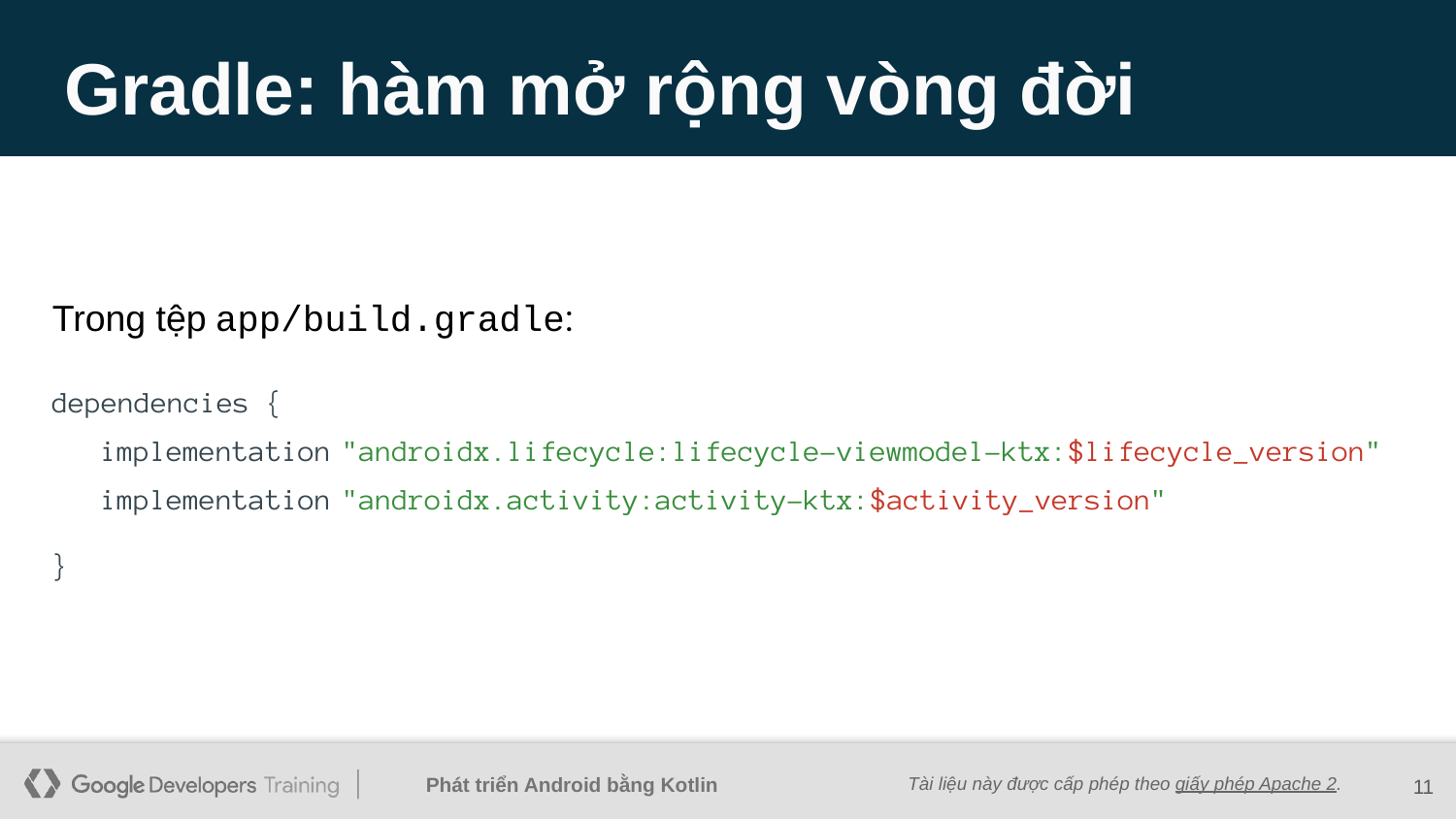

# Gradle: hàm mở rộng vòng đời
Trong tệp app/build.gradle:

dependencies {
    implementation "androidx.lifecycle:lifecycle-viewmodel-ktx:$lifecycle_version"
    implementation "androidx.activity:activity-ktx:$activity_version"
}

11